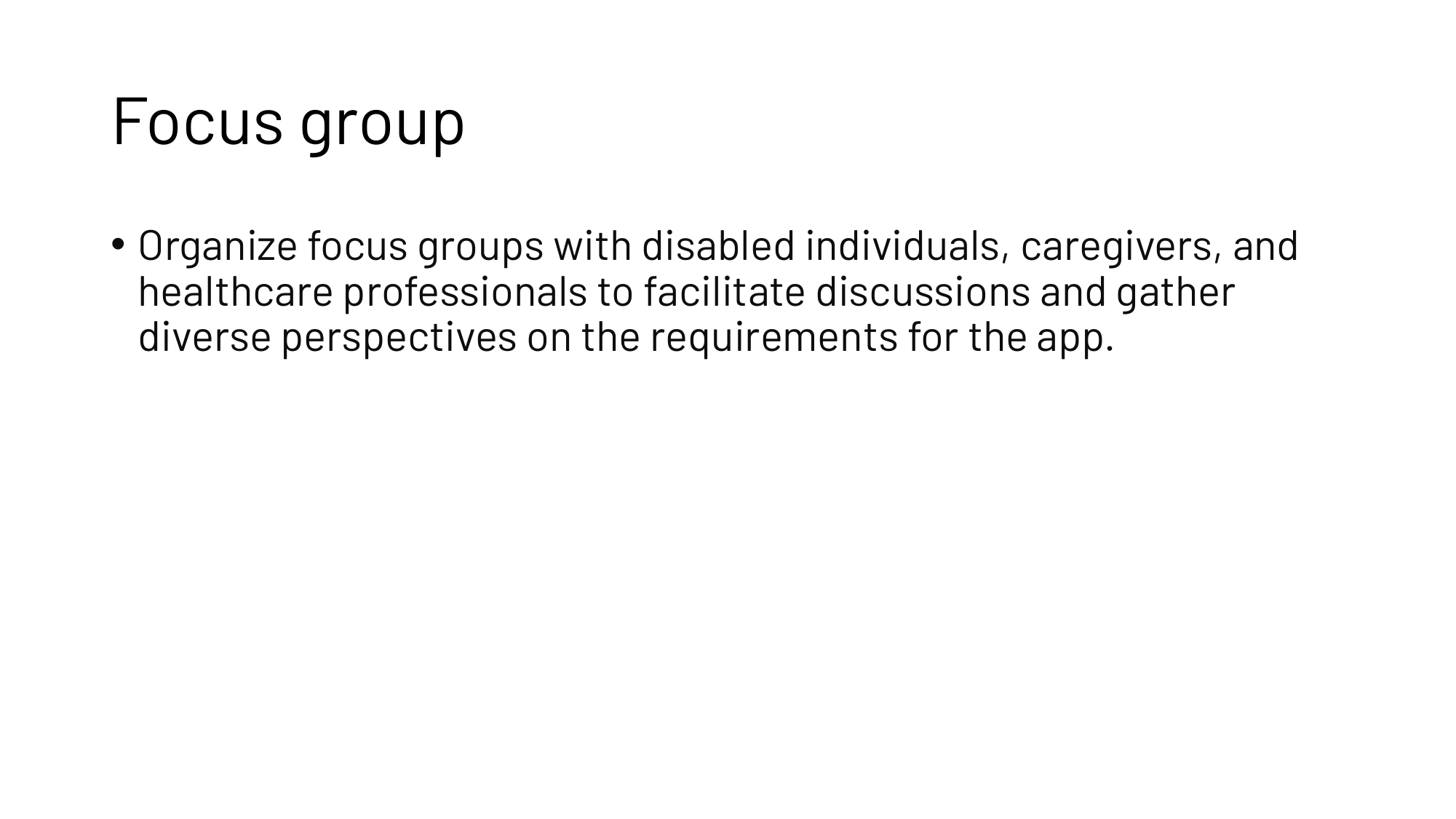

# Focus group
Organize focus groups with disabled individuals, caregivers, and healthcare professionals to facilitate discussions and gather diverse perspectives on the requirements for the app.